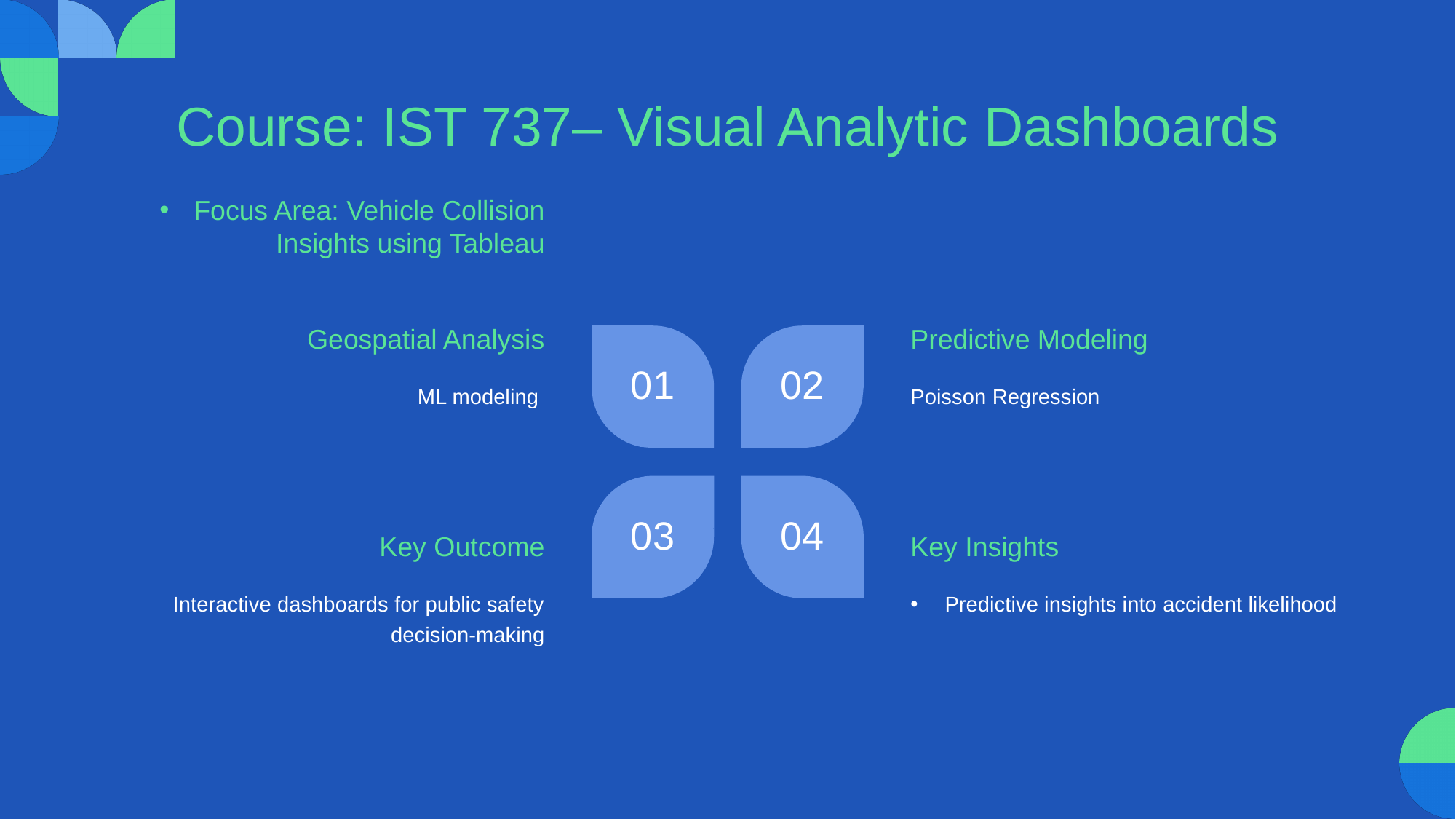

# Course: IST 737– Visual Analytic Dashboards
Focus Area: Vehicle Collision Insights using Tableau

Geospatial Analysis
Predictive Modeling
01
02
ML modeling
Poisson Regression
Key Outcome
Key Insights
03
04
Interactive dashboards for public safety decision-making
Predictive insights into accident likelihood